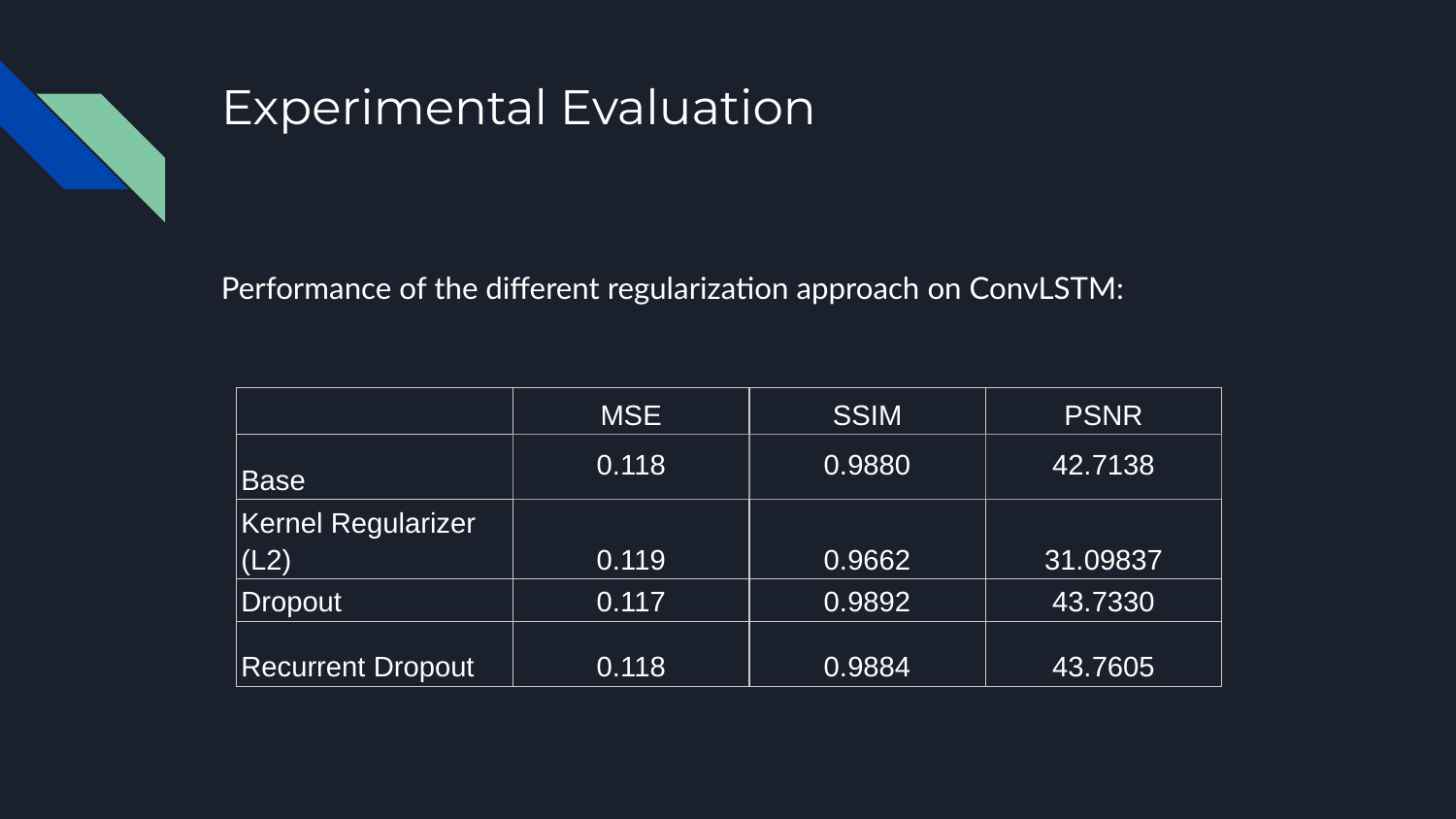

# Experimental Evaluation
Performance of the different regularization approach on ConvLSTM:

|  | MSE | SSIM | PSNR |
| --- | --- | --- | --- |
| Base | 0.118 | 0.9880 | 42.7138 |
| Kernel Regularizer (L2) | 0.119 | 0.9662 | 31.09837 |
| Dropout | 0.117 | 0.9892 | 43.7330 |
| Recurrent Dropout | 0.118 | 0.9884 | 43.7605 |